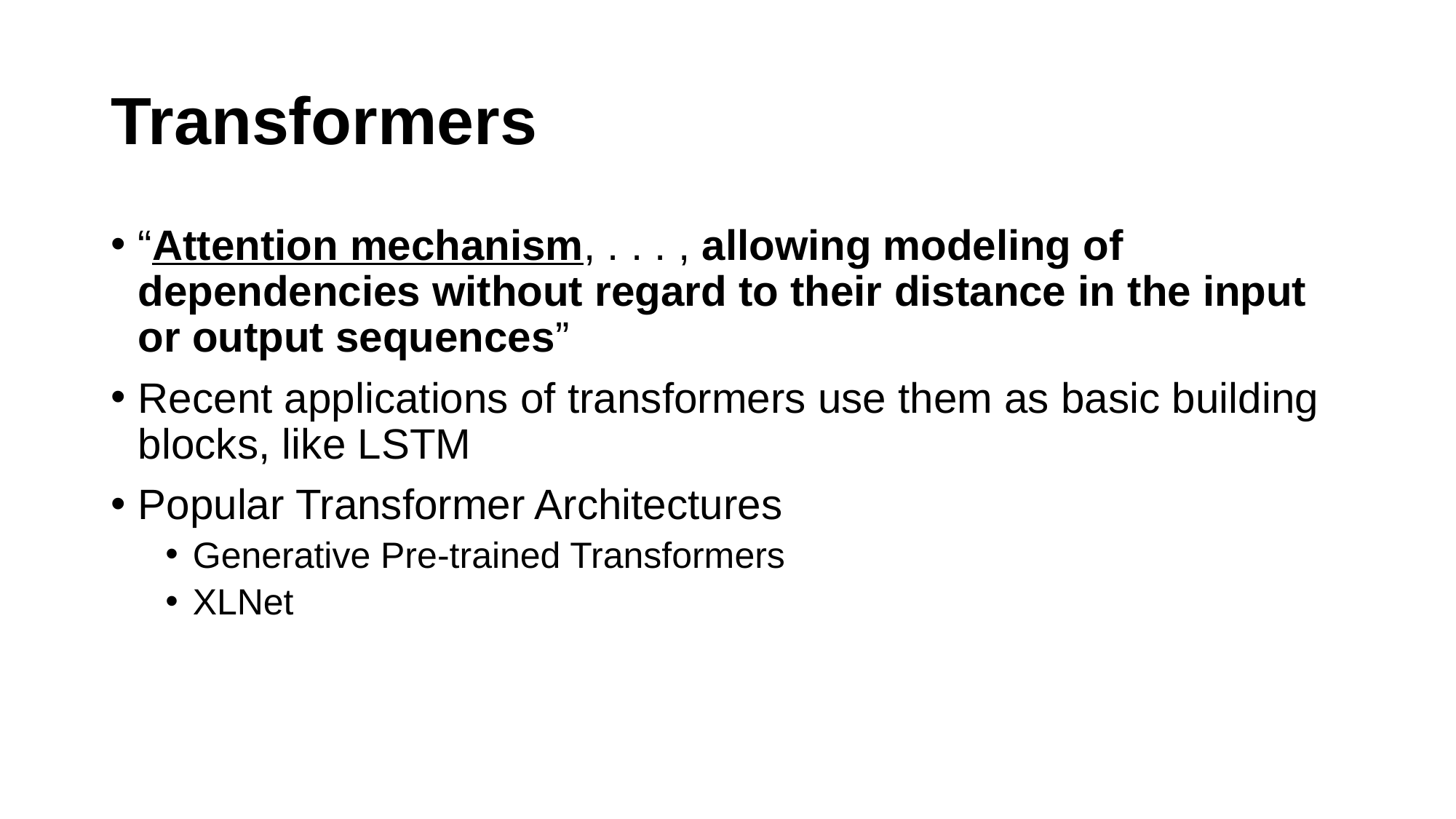

# Transformers
“Attention mechanism, . . . , allowing modeling of dependencies without regard to their distance in the input or output sequences”
Recent applications of transformers use them as basic building blocks, like LSTM
Popular Transformer Architectures
Generative Pre-trained Transformers
XLNet